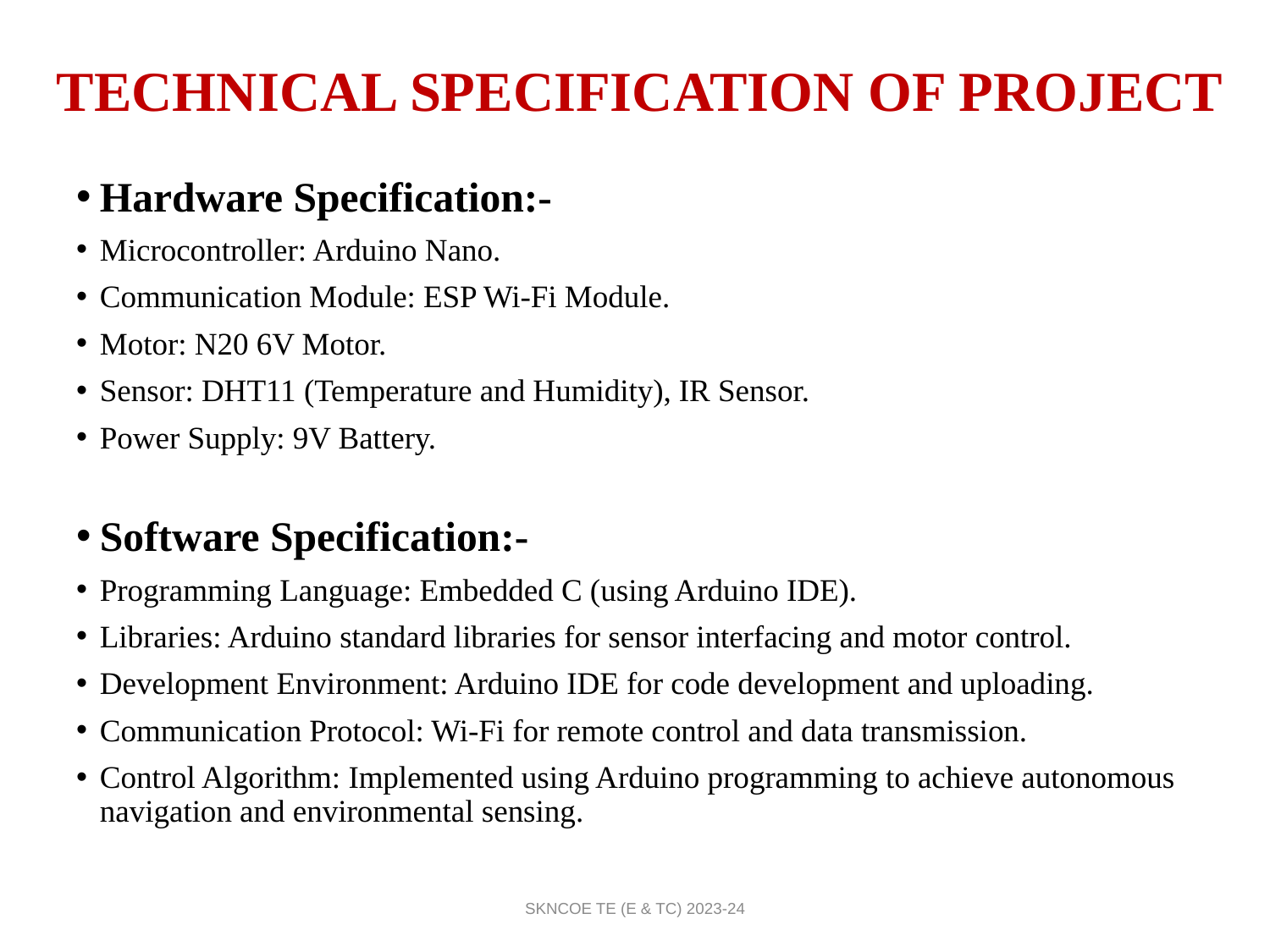

# TECHNICAL SPECIFICATION OF PROJECT
Hardware Specification:-
Microcontroller: Arduino Nano.
Communication Module: ESP Wi-Fi Module.
Motor: N20 6V Motor.
Sensor: DHT11 (Temperature and Humidity), IR Sensor.
Power Supply: 9V Battery.

Software Specification:-
Programming Language: Embedded C (using Arduino IDE).
Libraries: Arduino standard libraries for sensor interfacing and motor control.
Development Environment: Arduino IDE for code development and uploading.
Communication Protocol: Wi-Fi for remote control and data transmission.
Control Algorithm: Implemented using Arduino programming to achieve autonomous navigation and environmental sensing.

SKNCOE TE (E & TC) 2023-24
13